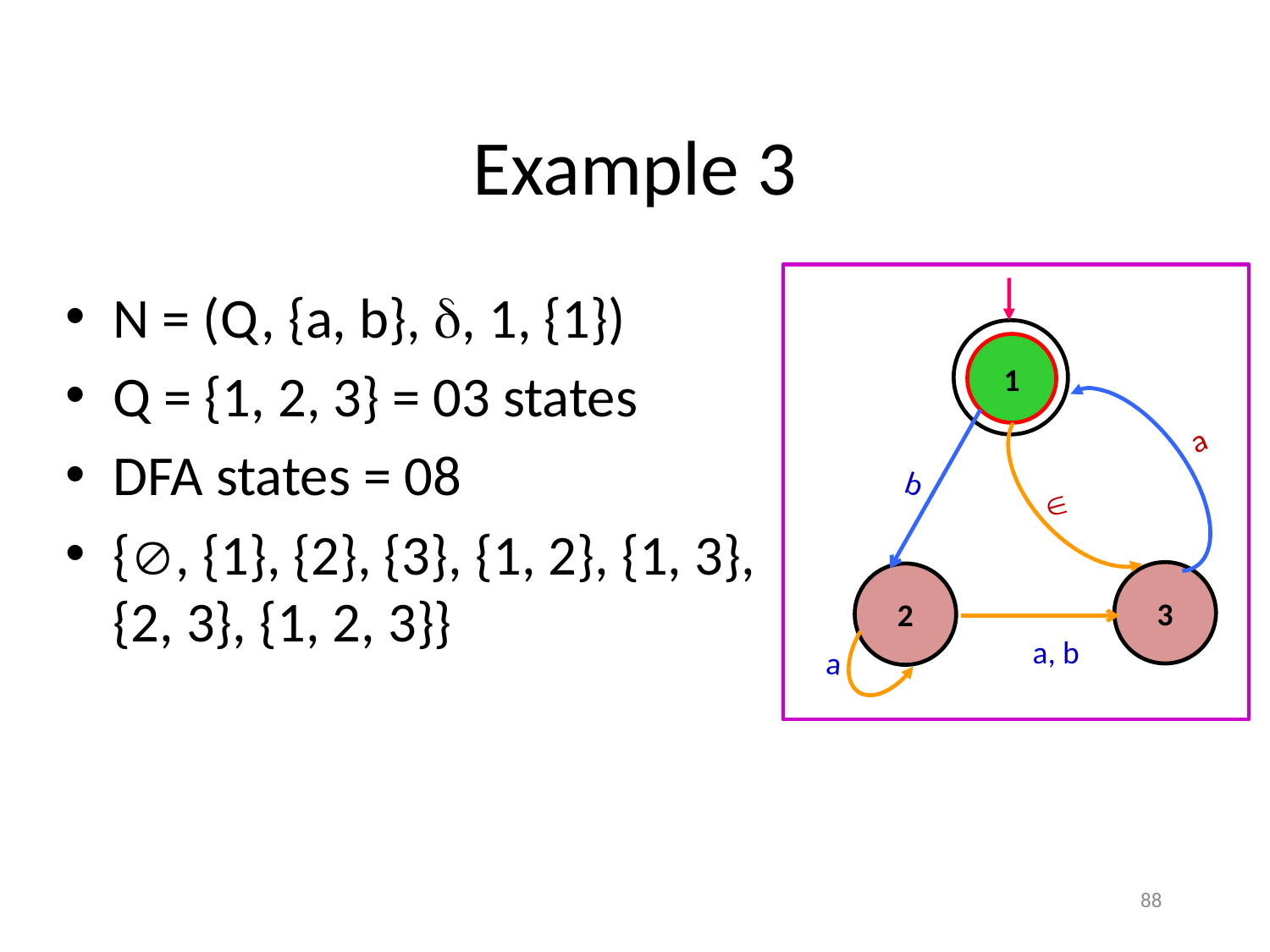

# Example 3

N = (Q, {a, b}, δ, 1, {1})
Q = {1, 2, 3} = 03 states
DFA states = 08
{∅, {1}, {2}, {3}, {1, 2}, {1, 3}, {2, 3}, {1, 2, 3}}

1

a
b
∈
3
2

a, b
a
88